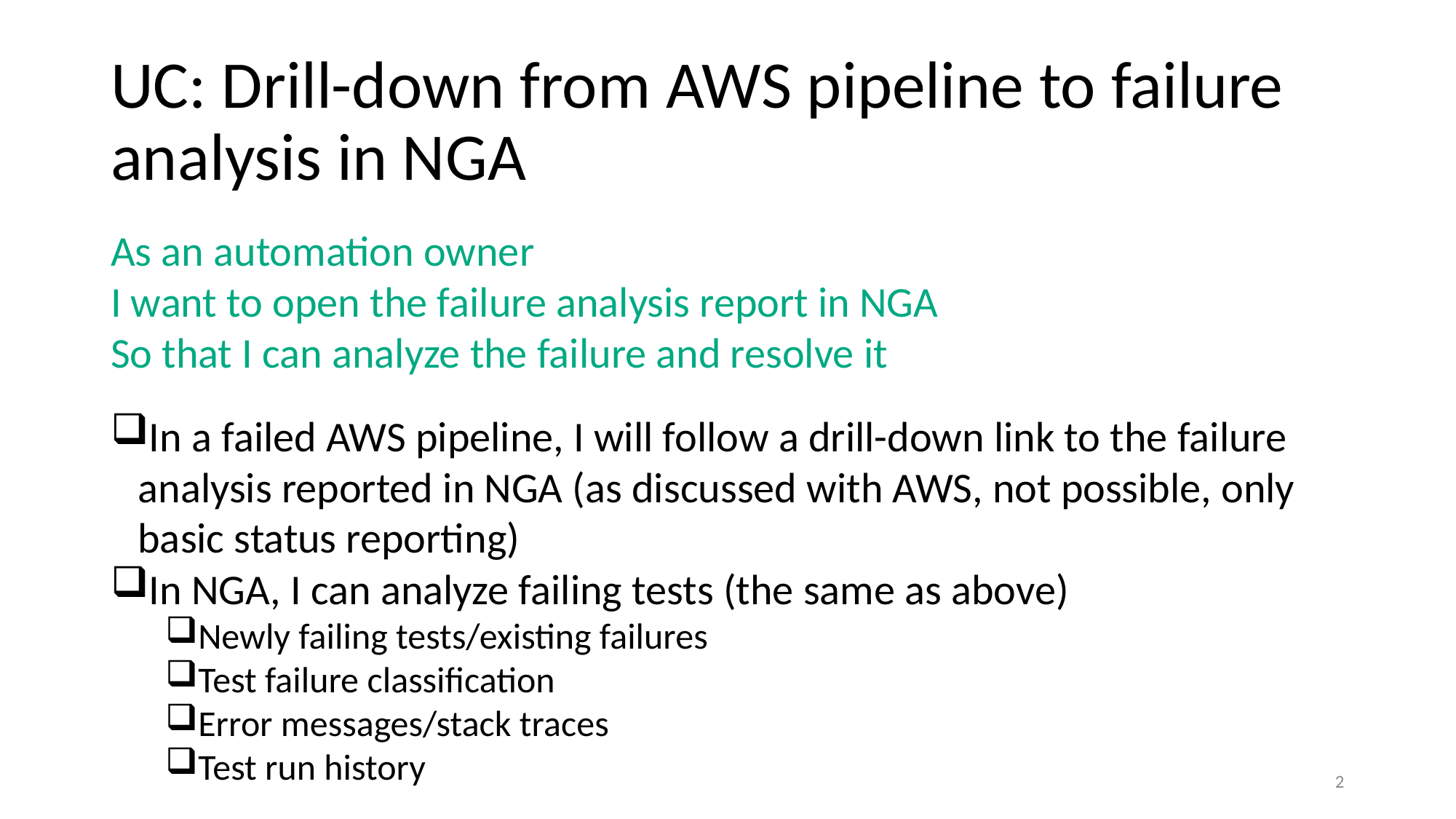

UC: Drill-down from AWS pipeline to failure analysis in NGA
As an automation owner
I want to open the failure analysis report in NGA
So that I can analyze the failure and resolve it

In a failed AWS pipeline, I will follow a drill-down link to the failure analysis reported in NGA (as discussed with AWS, not possible, only basic status reporting)
In NGA, I can analyze failing tests (the same as above)
Newly failing tests/existing failures
Test failure classification
Error messages/stack traces
Test run history

2